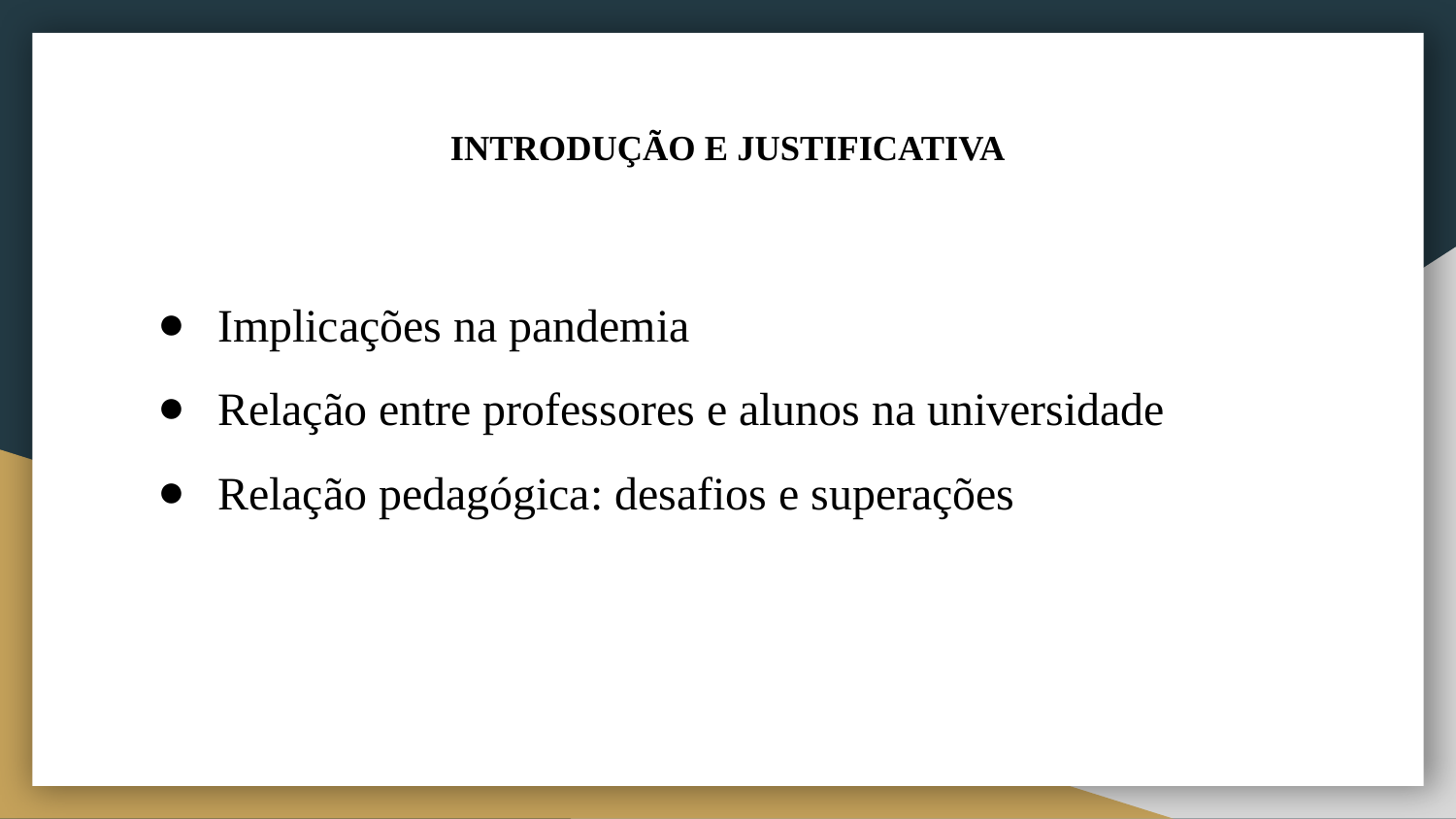

# INTRODUÇÃO E JUSTIFICATIVA

Implicações na pandemia
Relação entre professores e alunos na universidade
Relação pedagógica: desafios e superações